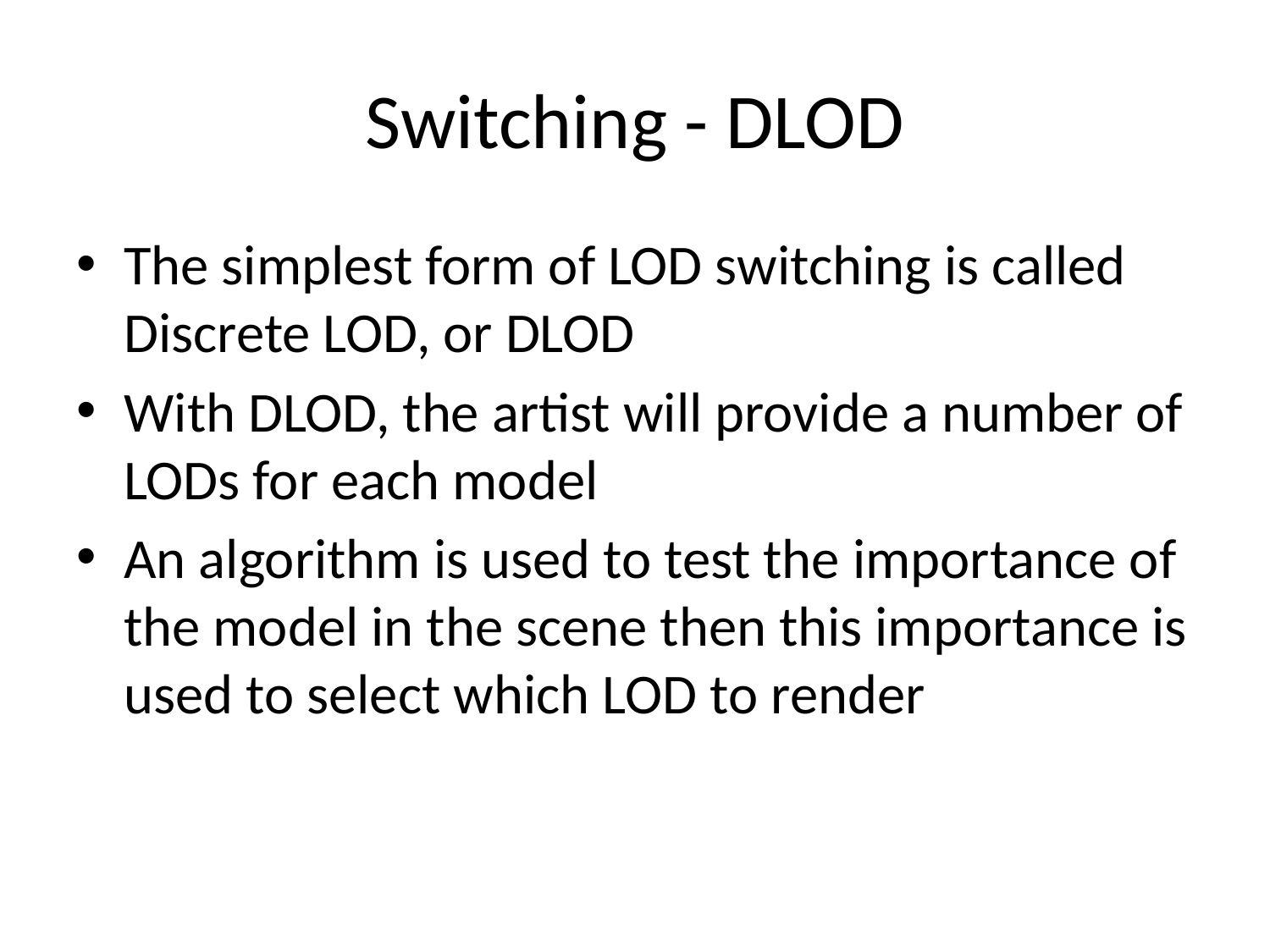

# Switching - DLOD
The simplest form of LOD switching is called Discrete LOD, or DLOD
With DLOD, the artist will provide a number of LODs for each model
An algorithm is used to test the importance of the model in the scene then this importance is used to select which LOD to render